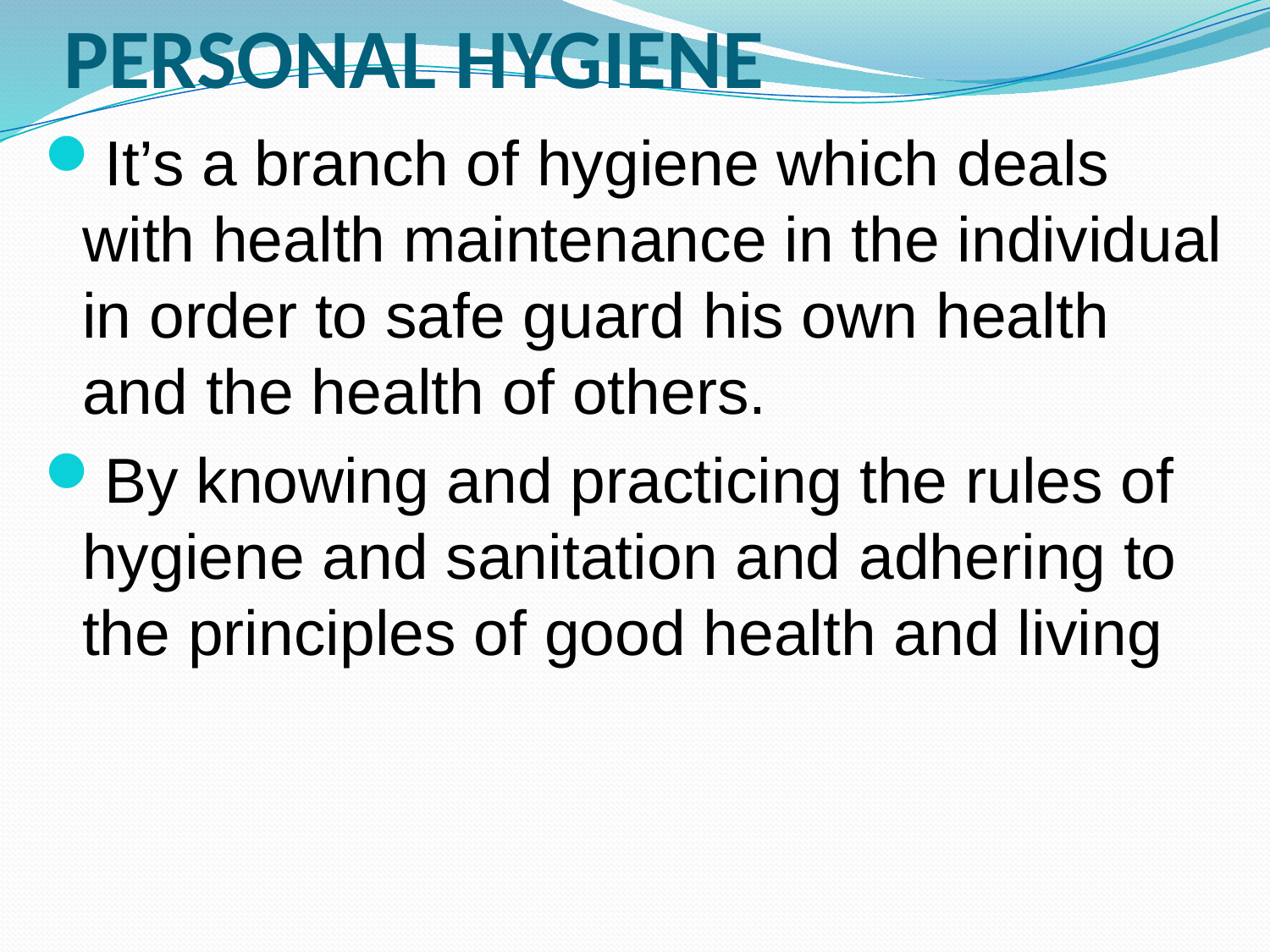

# PERSONAL HYGIENE
It’s a branch of hygiene which deals with health maintenance in the individual in order to safe guard his own health and the health of others.
By knowing and practicing the rules of hygiene and sanitation and adhering to the principles of good health and living